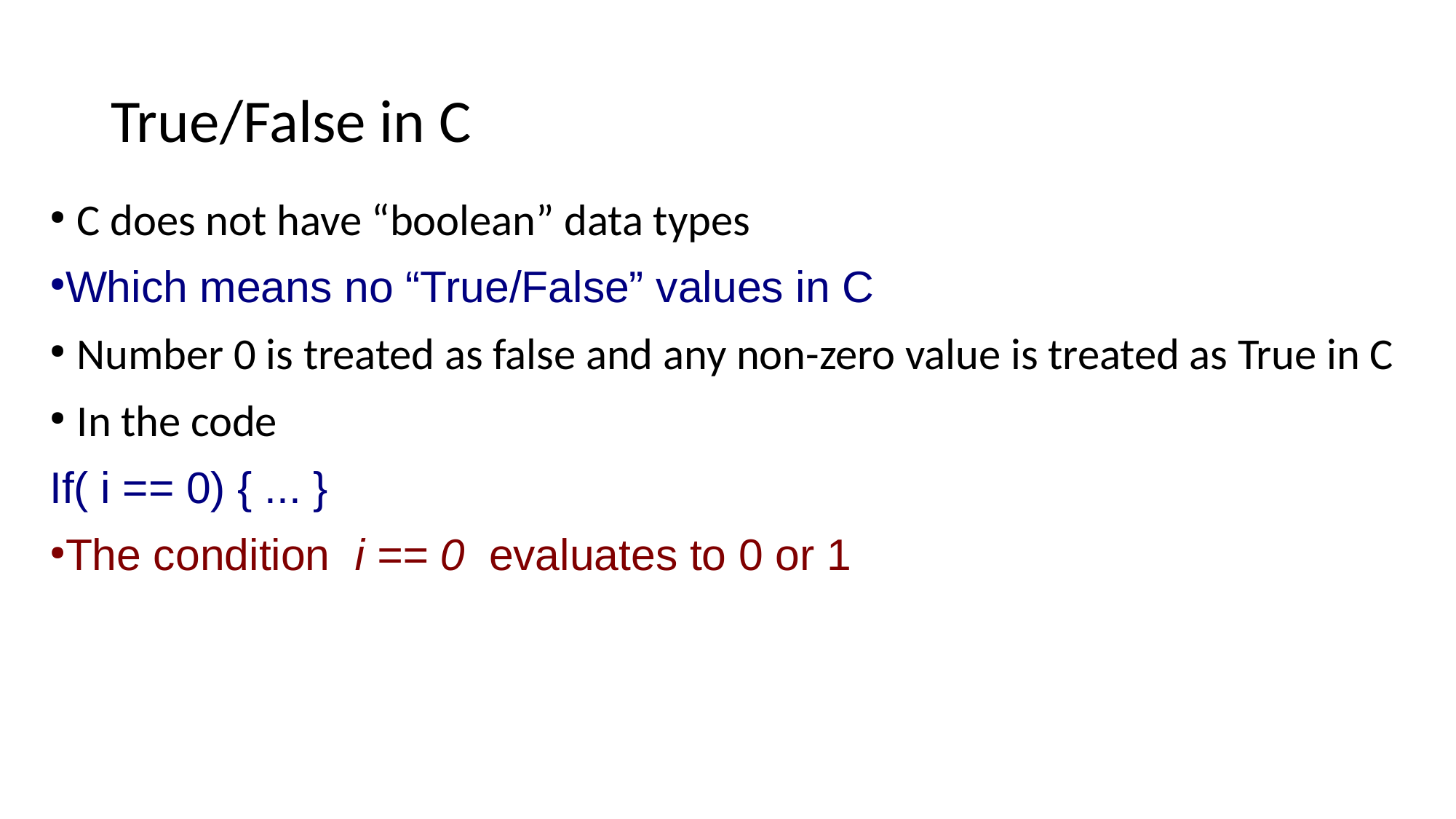

True/False in C
C does not have “boolean” data types
Which means no “True/False” values in C
Number 0 is treated as false and any non-zero value is treated as True in C
In the code
If( i == 0) { ... }
The condition  i == 0  evaluates to 0 or 1